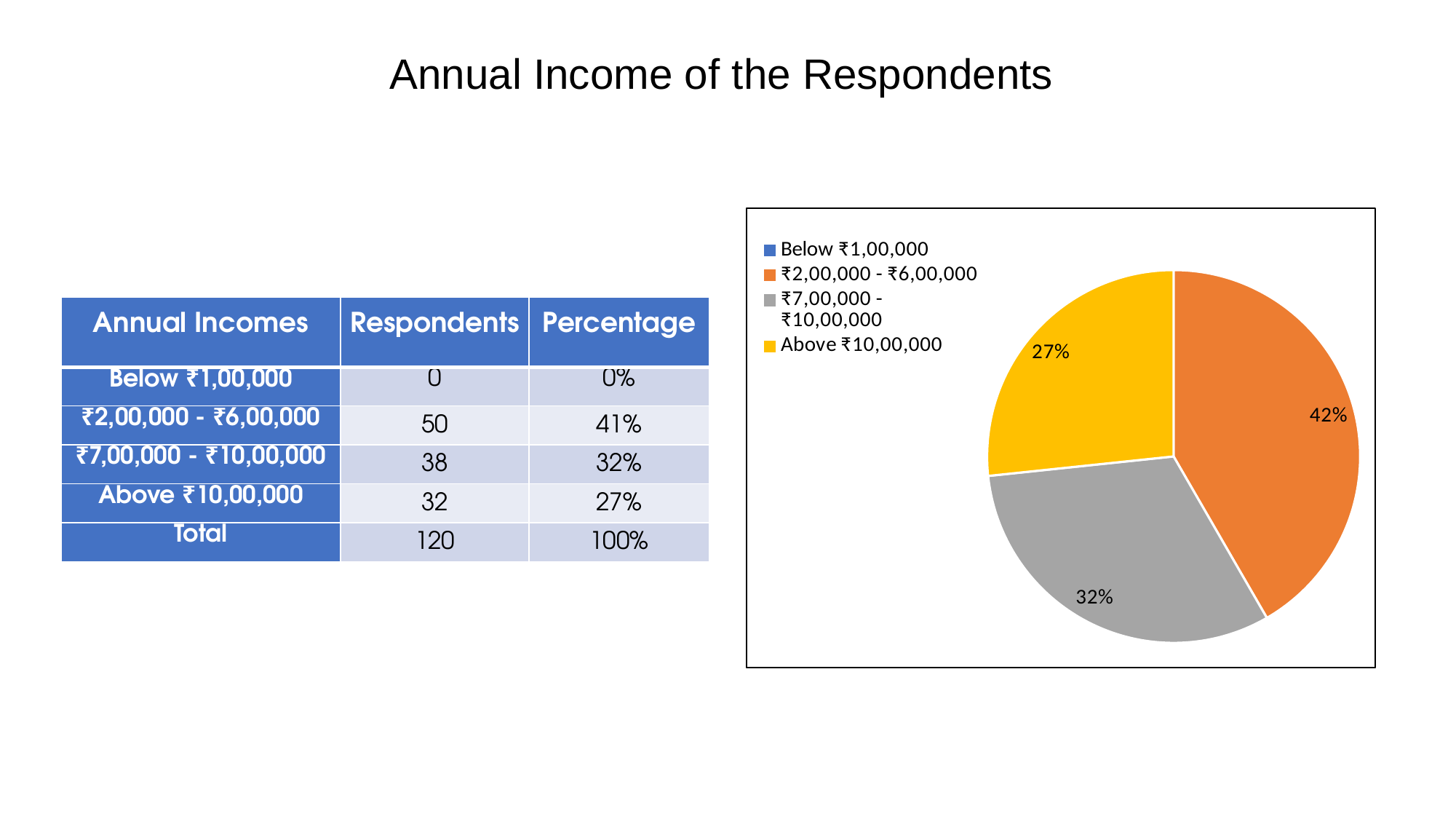

Annual Income of the Respondents

### Chart

| Category | Below ₹1,00,000 | ₹2,00,000 - ₹6,00,000 | ₹7,00,000 - ₹10,00,000 | Above ₹10,00,000 |
|---|---|---|---|---|

### Chart

| Category |  |  |
|---|---|---|
| Below ₹1,00,000 | 0.0 | 0.1 |
| ₹2,00,000 - ₹6,00,000 | 50.0 | 0.2 |
| ₹7,00,000 - ₹10,00,000 | 38.0 | 0.4 |
| Above ₹10,00,000 | 32.0 | 0.3 |
| Annual Incomes | Respondents | Percentage |
| --- | --- | --- |
| Below ₹1,00,000 | 0 | 0% |
| ₹2,00,000 - ₹6,00,000 | 50 | 41% |
| ₹7,00,000 - ₹10,00,000 | 38 | 32% |
| Above ₹10,00,000 | 32 | 27% |
| Total | 120 | 100% |